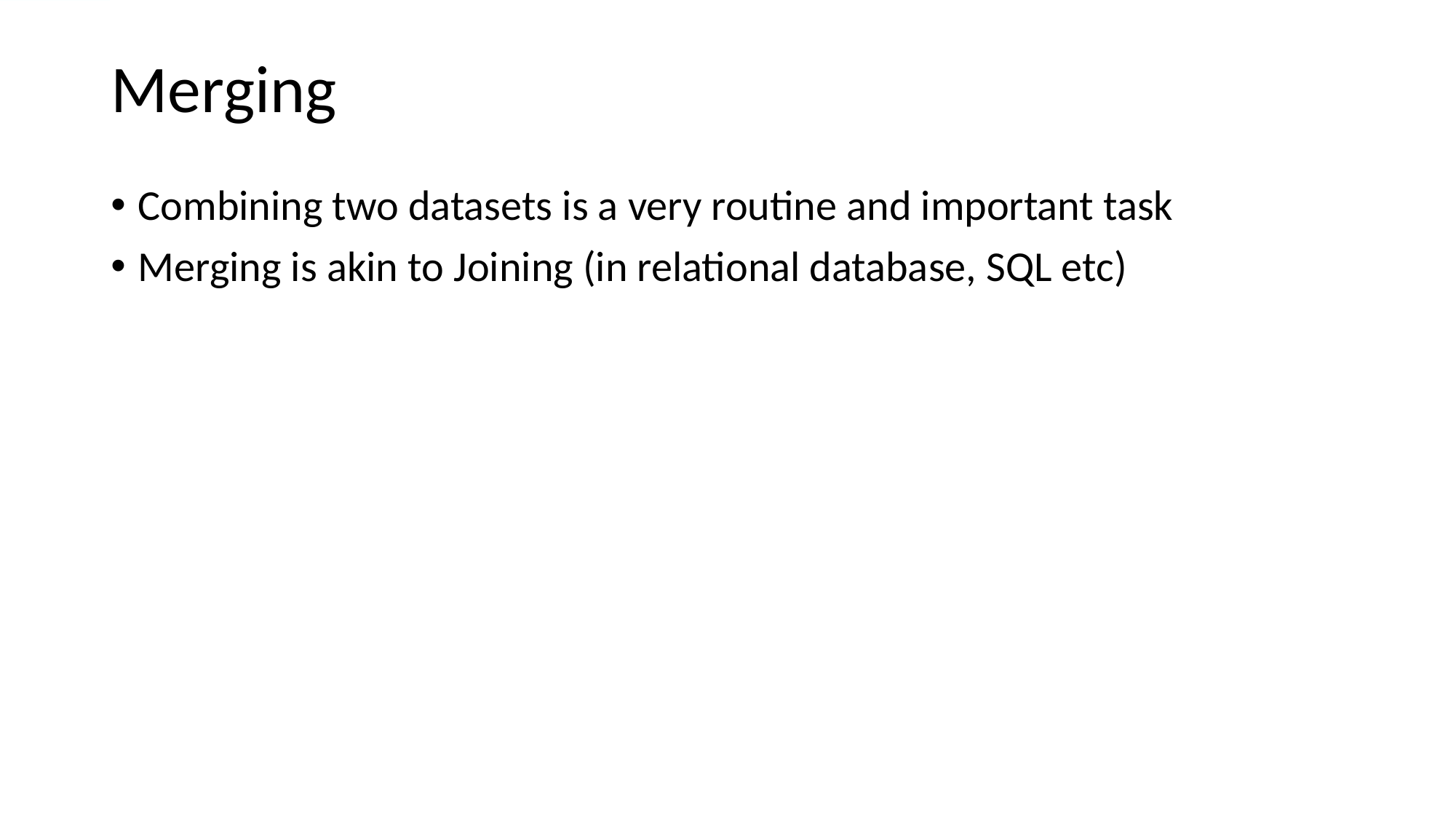

# Merging
Combining two datasets is a very routine and important task
Merging is akin to Joining (in relational database, SQL etc)